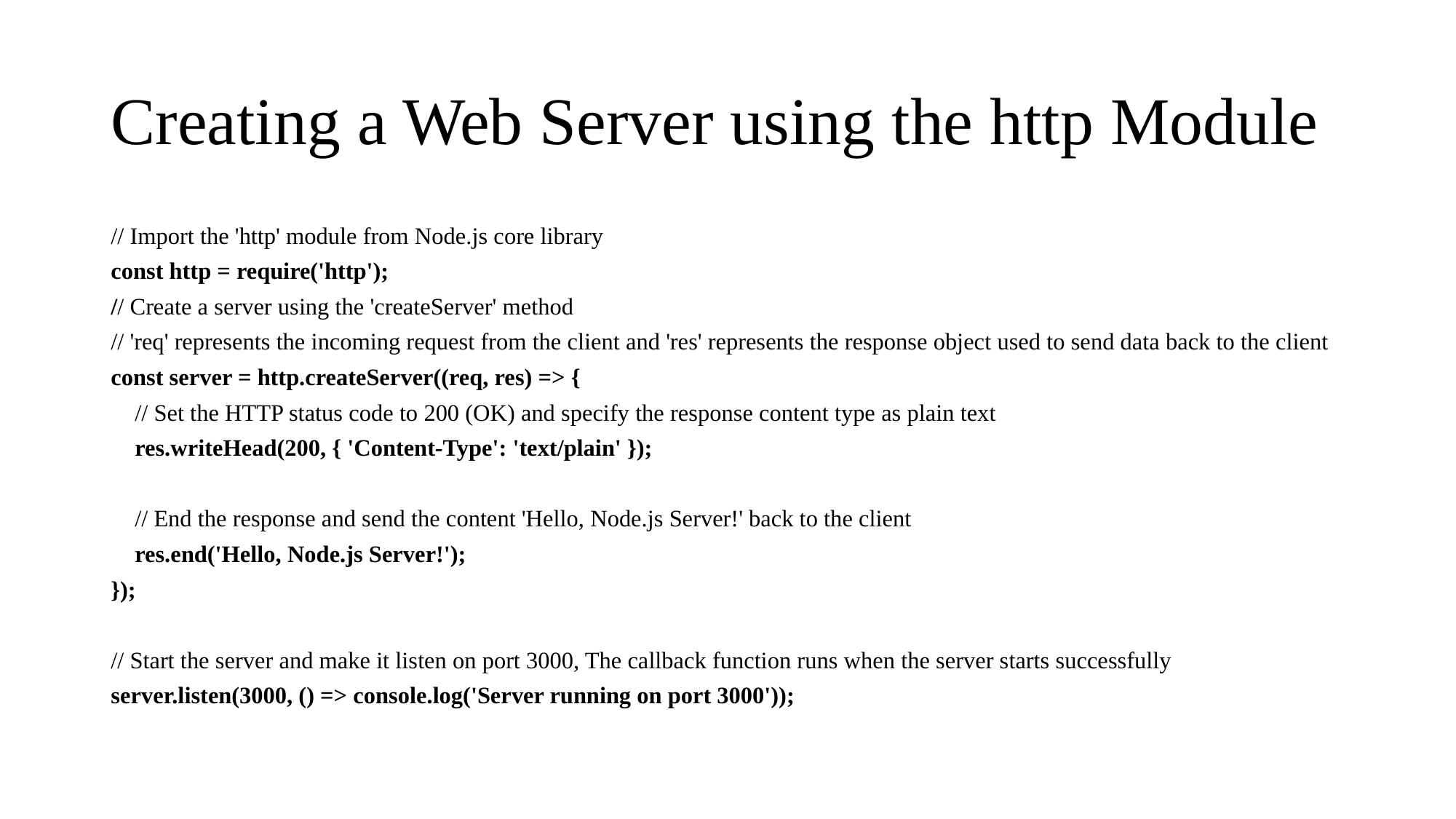

# Creating a Web Server using the http Module
// Import the 'http' module from Node.js core library
const http = require('http');
// Create a server using the 'createServer' method
// 'req' represents the incoming request from the client and 'res' represents the response object used to send data back to the client
const server = http.createServer((req, res) => {
    // Set the HTTP status code to 200 (OK) and specify the response content type as plain text
    res.writeHead(200, { 'Content-Type': 'text/plain' });

    // End the response and send the content 'Hello, Node.js Server!' back to the client
    res.end('Hello, Node.js Server!');
});

// Start the server and make it listen on port 3000, The callback function runs when the server starts successfully
server.listen(3000, () => console.log('Server running on port 3000'));